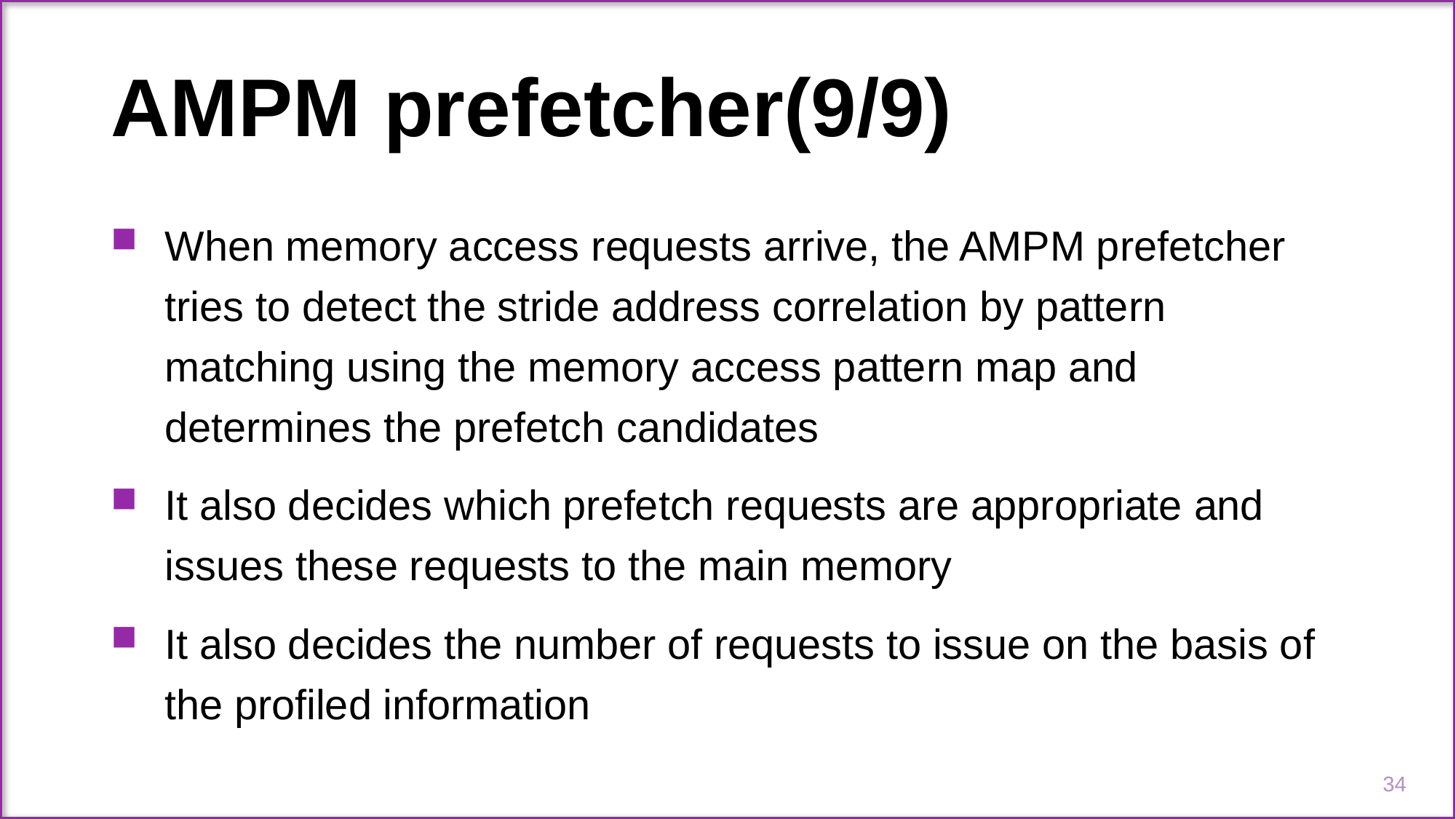

AMPM prefetcher(9/9)
When memory access requests arrive, the AMPM prefetcher tries to detect the stride address correlation by pattern matching using the memory access pattern map and determines the prefetch candidates
It also decides which prefetch requests are appropriate and issues these requests to the main memory
It also decides the number of requests to issue on the basis of the profiled information
34